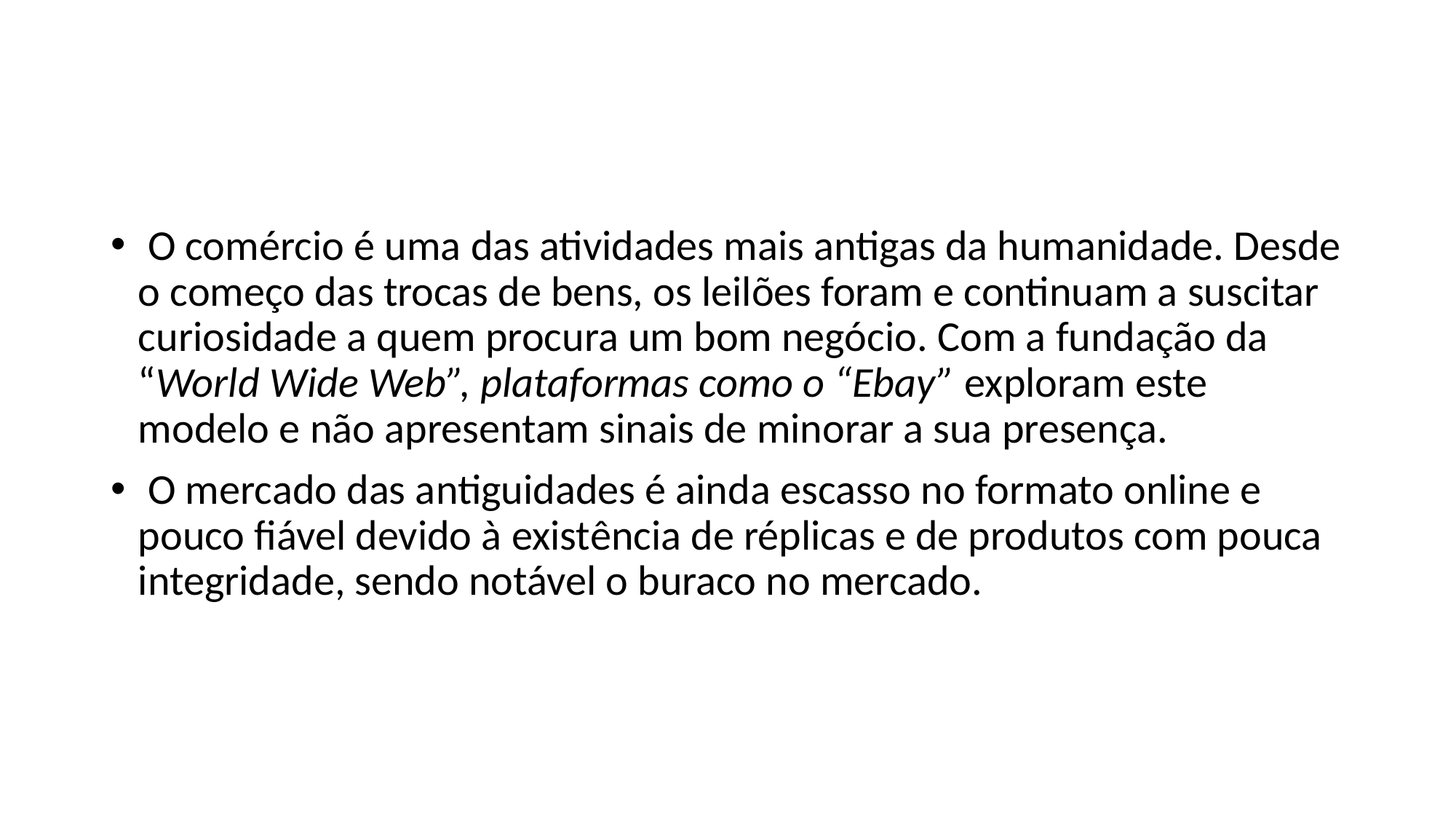

#
 O comércio é uma das atividades mais antigas da humanidade. Desde o começo das trocas de bens, os leilões foram e continuam a suscitar curiosidade a quem procura um bom negócio. Com a fundação da “World Wide Web”, plataformas como o “Ebay” exploram este modelo e não apresentam sinais de minorar a sua presença.
 O mercado das antiguidades é ainda escasso no formato online e pouco fiável devido à existência de réplicas e de produtos com pouca integridade, sendo notável o buraco no mercado.